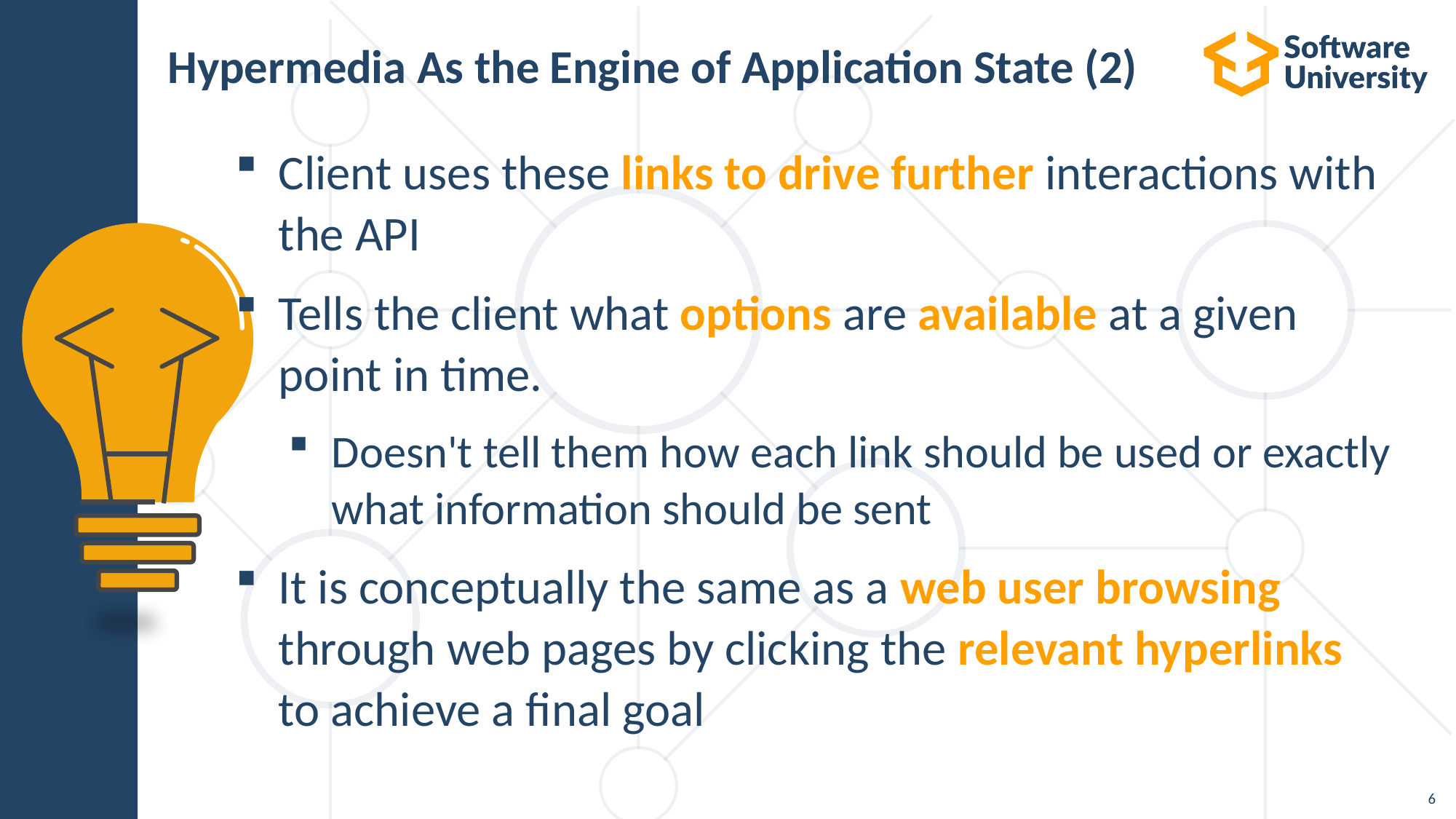

# Hypermedia As the Engine of Application State (2)
Client uses these links to drive further interactions with the API
Tells the client what options are available at a given
point in time.
Doesn't tell them how each link should be used or exactly what information should be sent
It is conceptually the same as a web user browsing
through web pages by clicking the relevant hyperlinks
to achieve a final goal
6